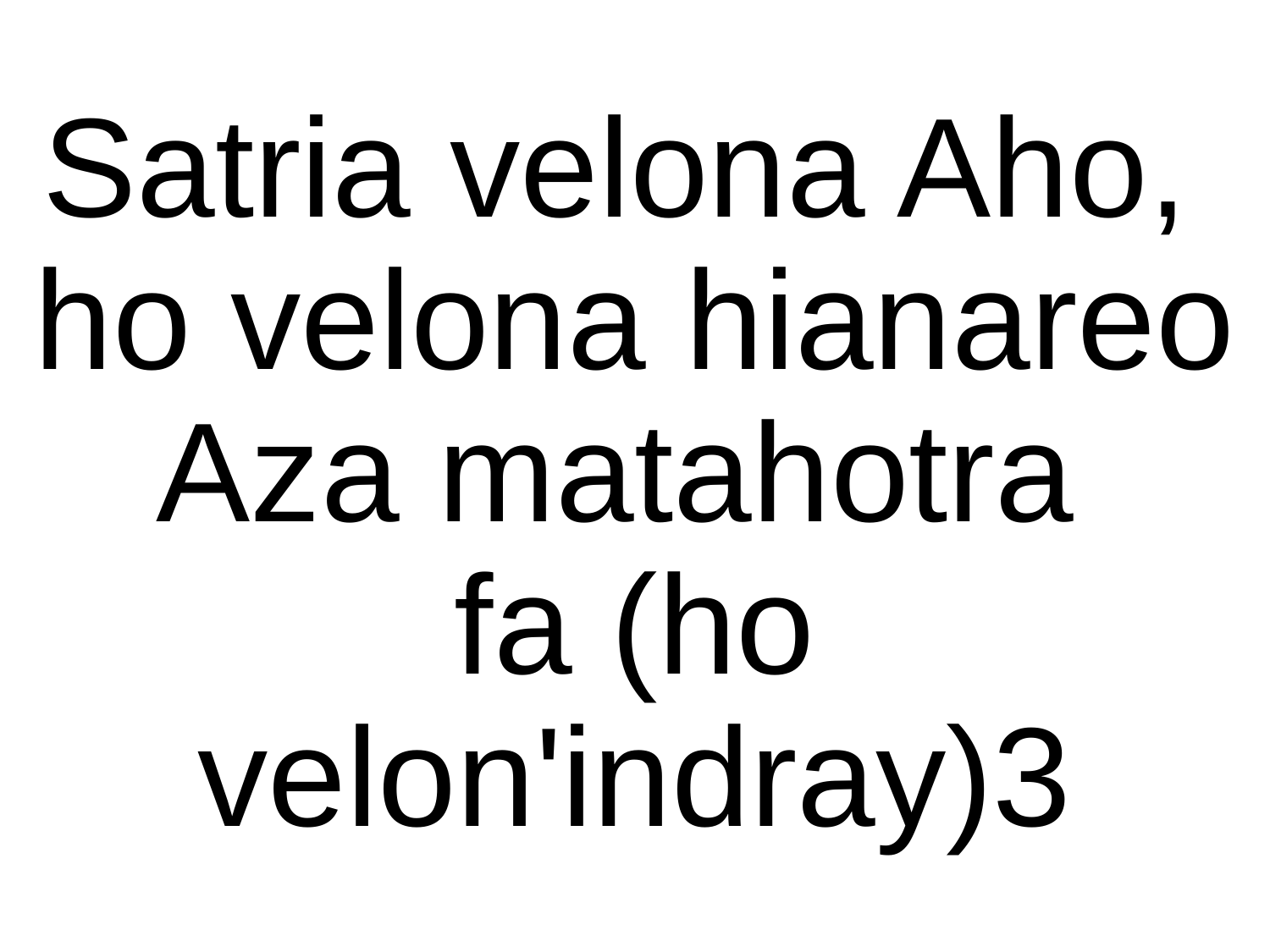

Satria velona Aho,
ho velona hianareo
Aza matahotra
fa (ho velon'indray)3